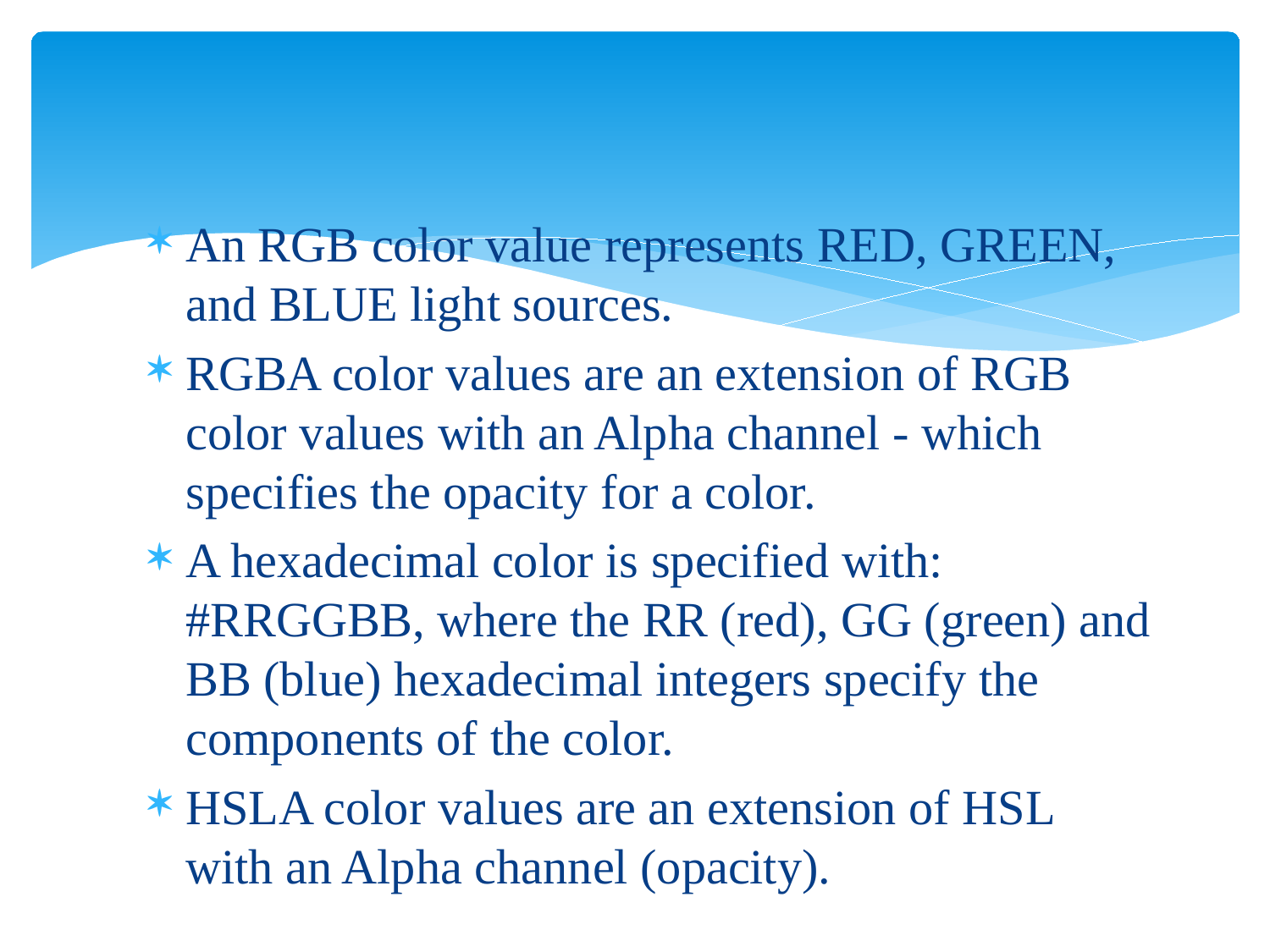

An RGB color value represents RED, GREEN, and BLUE light sources.
RGBA color values are an extension of RGB color values with an Alpha channel - which specifies the opacity for a color.
A hexadecimal color is specified with: #RRGGBB, where the RR (red), GG (green) and BB (blue) hexadecimal integers specify the components of the color.
HSLA color values are an extension of HSL with an Alpha channel (opacity).